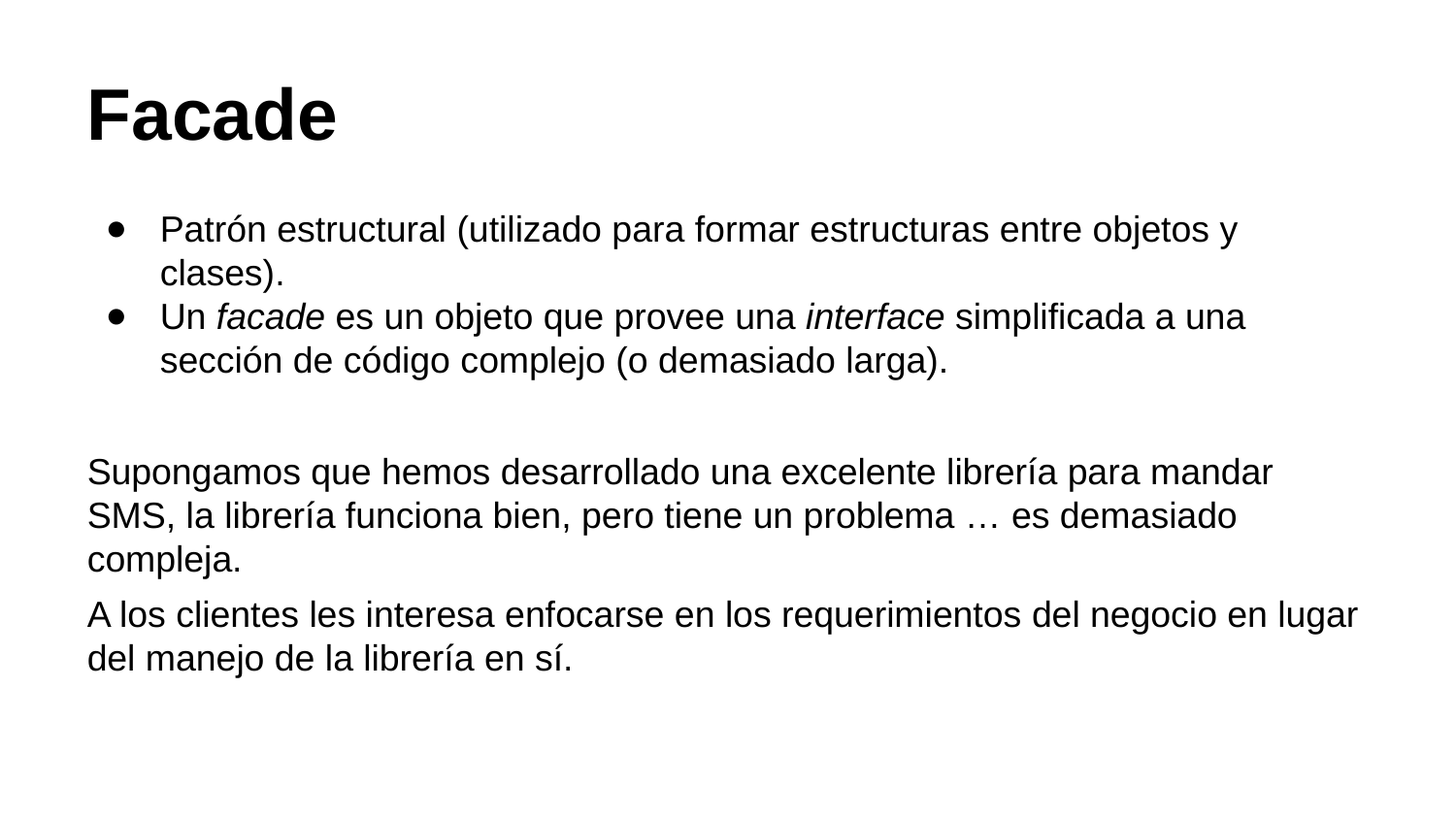

Facade
Patrón estructural (utilizado para formar estructuras entre objetos y clases).
Un facade es un objeto que provee una interface simplificada a una sección de código complejo (o demasiado larga).

Supongamos que hemos desarrollado una excelente librería para mandar SMS, la librería funciona bien, pero tiene un problema … es demasiado compleja.
A los clientes les interesa enfocarse en los requerimientos del negocio en lugar del manejo de la librería en sí.